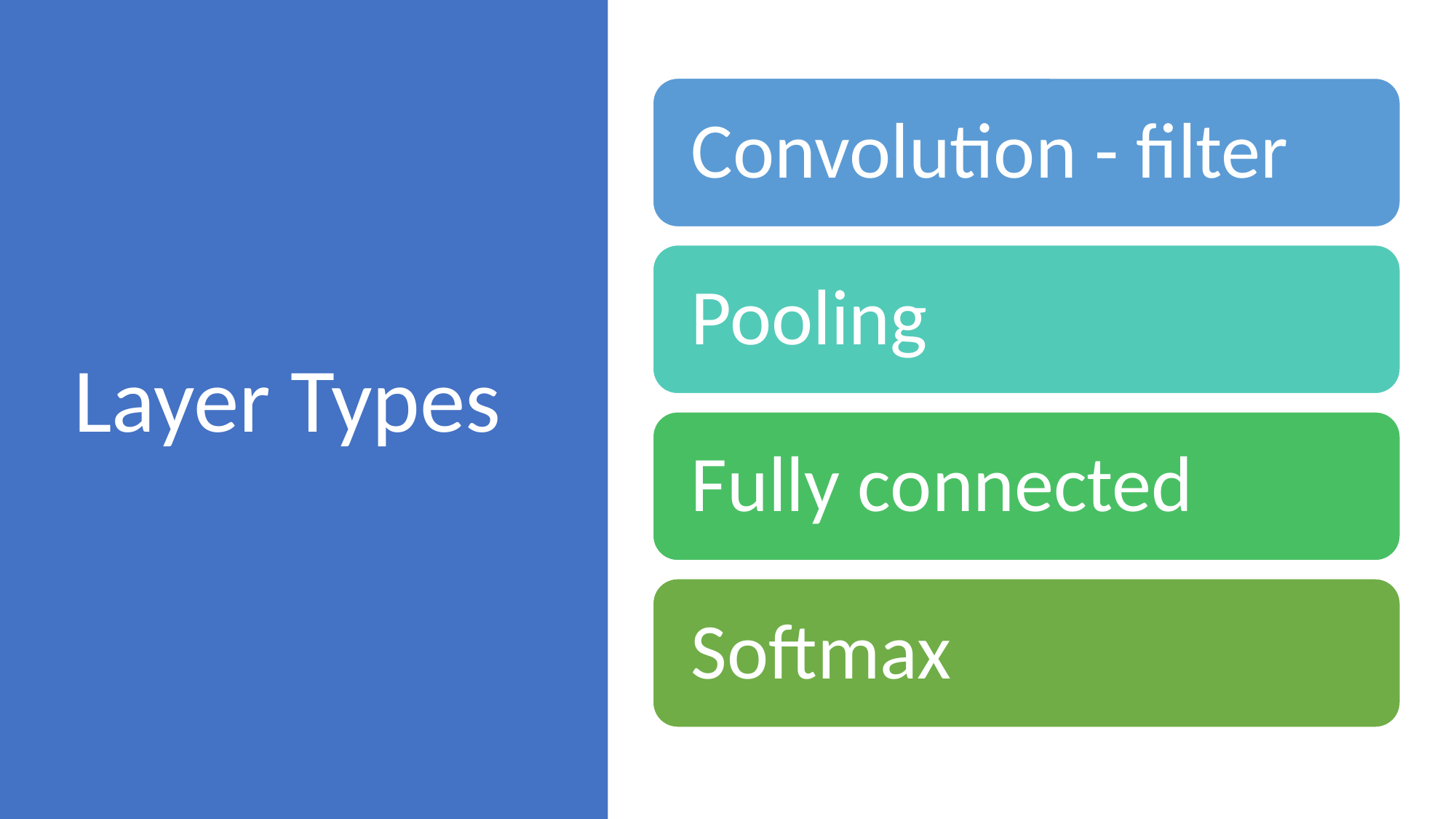

# Layer Types
Convolution - filter
Pooling
Fully connected
Softmax